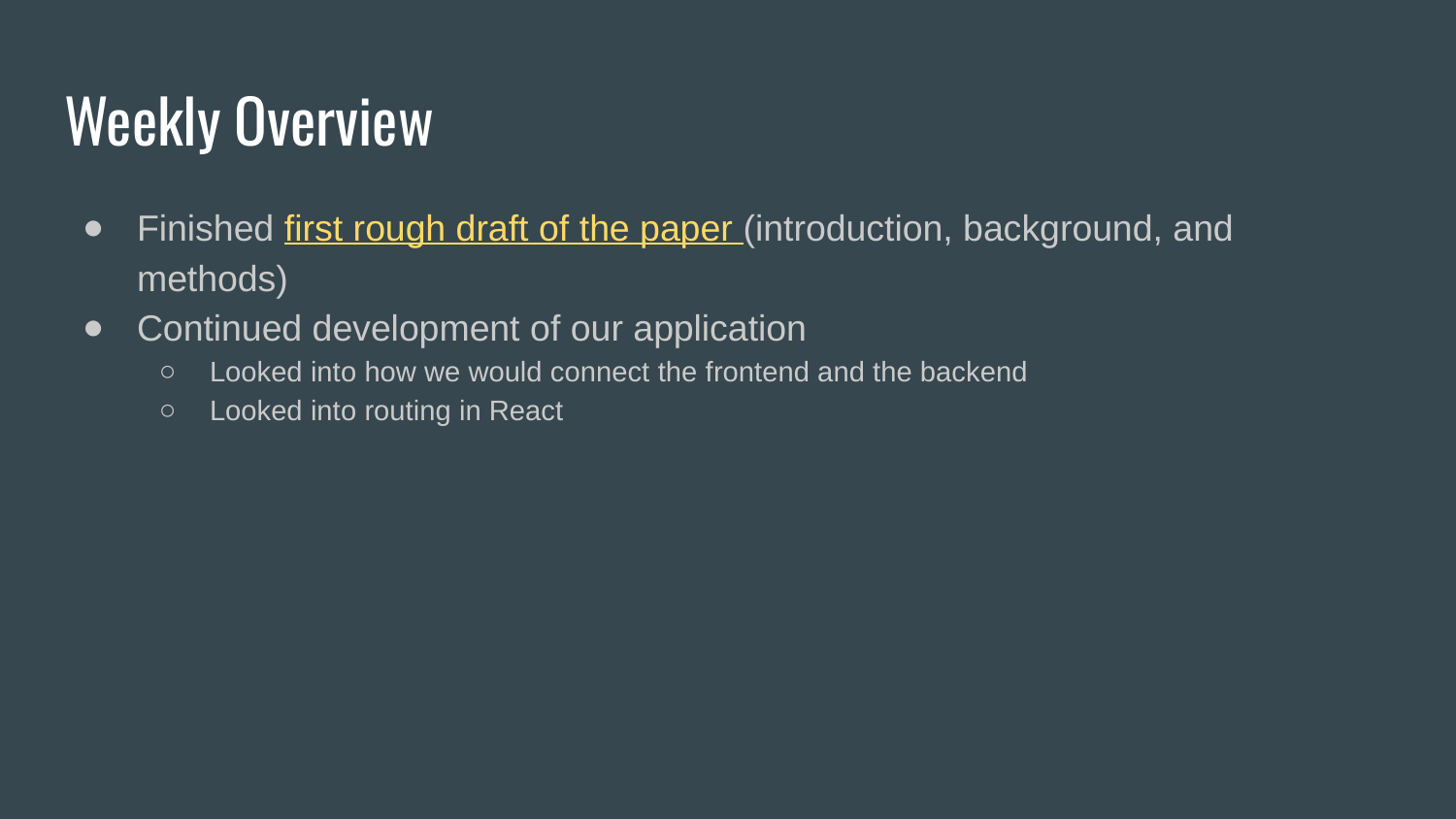

# Weekly Overview
Finished first rough draft of the paper (introduction, background, and methods)
Continued development of our application
Looked into how we would connect the frontend and the backend
Looked into routing in React